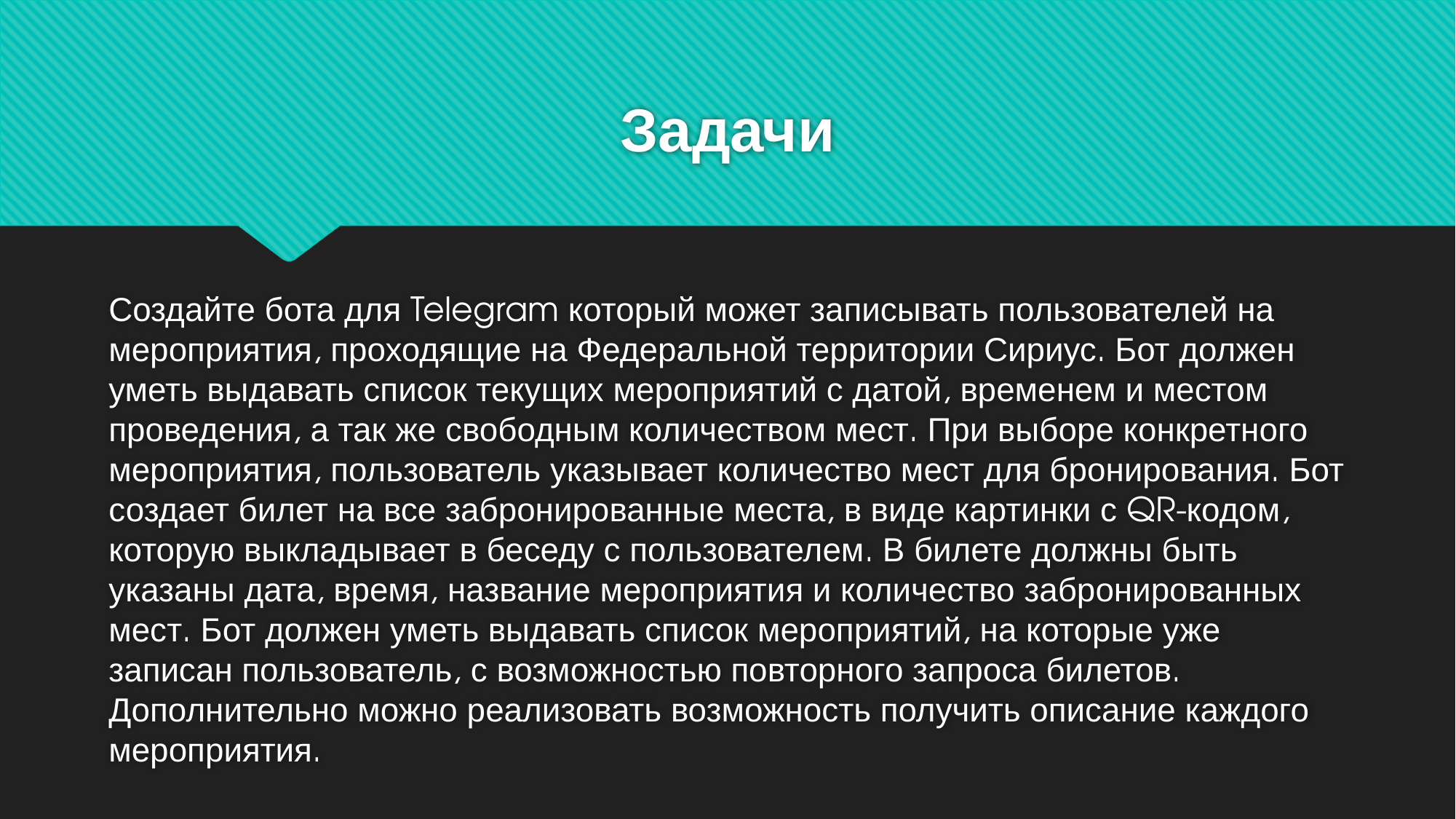

# Задачи
Создайте бота для Telegram который может записывать пользователей на мероприятия, проходящие на Федеральной территории Сириус. Бот должен уметь выдавать список текущих мероприятий с датой, временем и местом проведения, а так же свободным количеством мест. При выборе конкретного мероприятия, пользователь указывает количество мест для бронирования. Бот создает билет на все забронированные места, в виде картинки с QR-кодом, которую выкладывает в беседу с пользователем. В билете должны быть указаны дата, время, название мероприятия и количество забронированных мест. Бот должен уметь выдавать список мероприятий, на которые уже записан пользователь, с возможностью повторного запроса билетов. Дополнительно можно реализовать возможность получить описание каждого мероприятия.